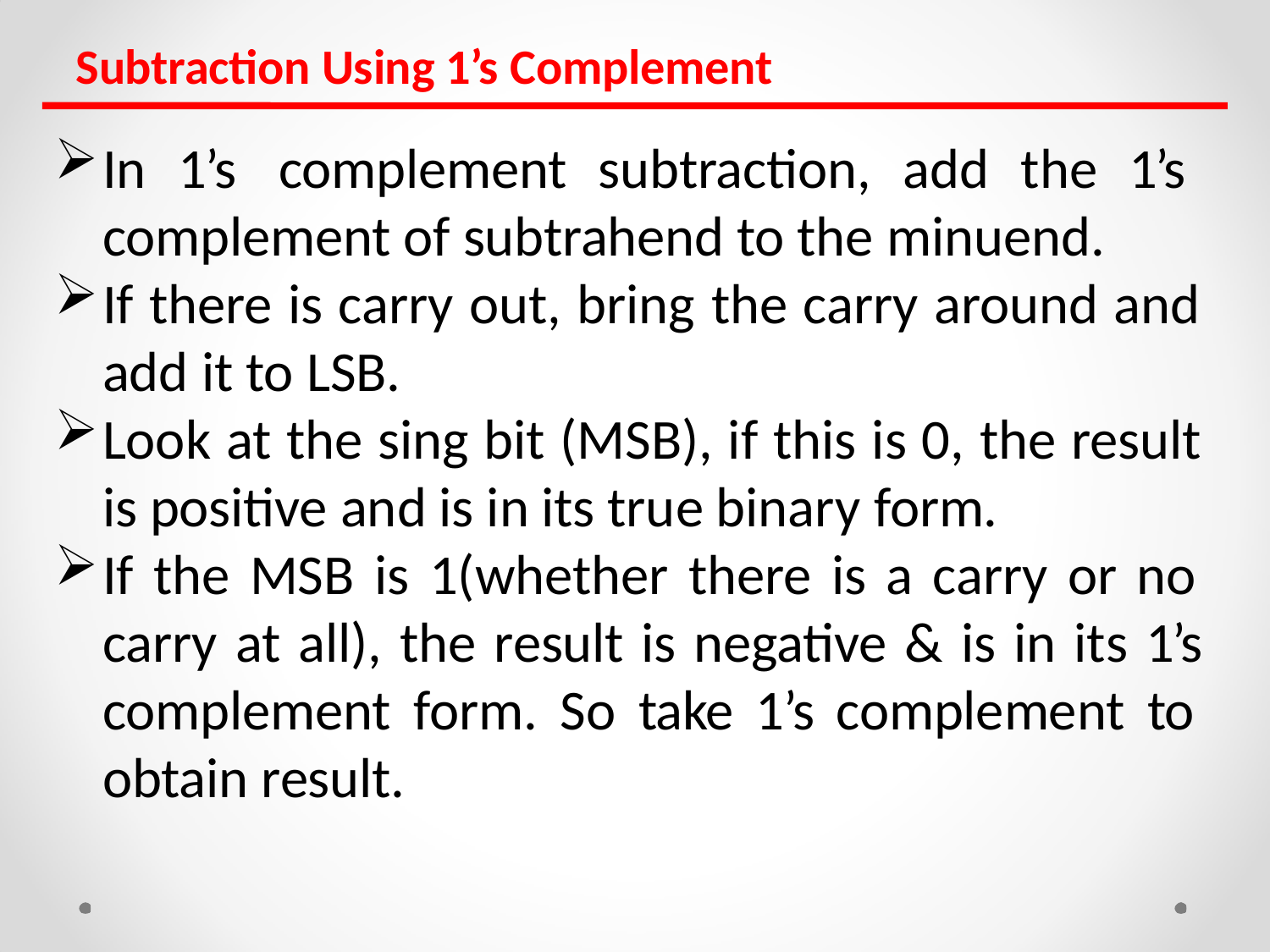

Subtraction Using 1’s Complement
In 1’s complement subtraction, add the 1’s  complement of subtrahend to the minuend.
If there is carry out, bring the carry around and  add it to LSB.
Look at the sing bit (MSB), if this is 0, the result  is positive and is in its true binary form.
If the MSB is 1(whether there is a carry or no  carry at all), the result is negative & is in its 1’s  complement form. So take 1’s complement to  obtain result.